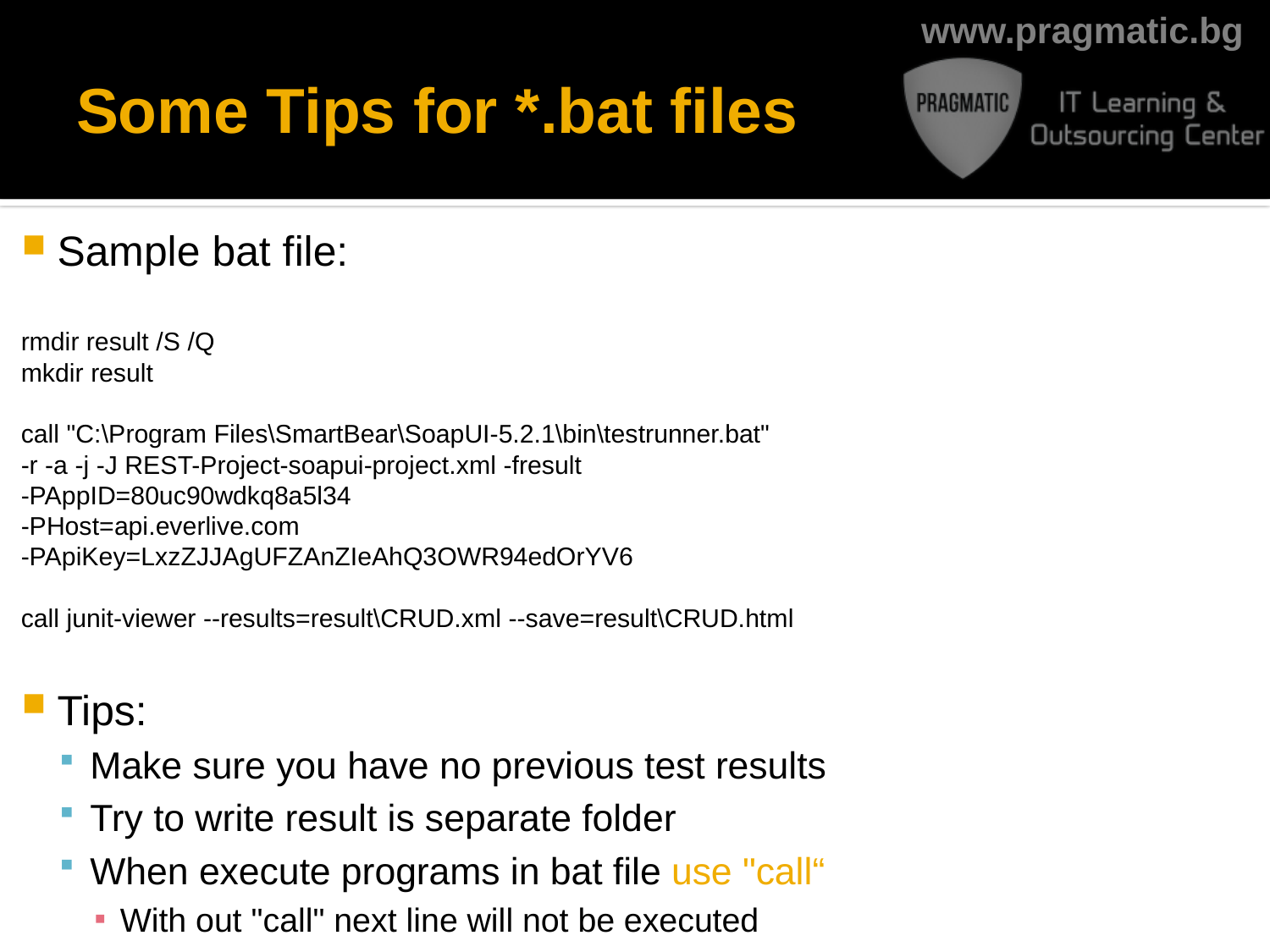

# Some Tips for *.bat files
Sample bat file:

rmdir result /S /Q
mkdir result

call "C:\Program Files\SmartBear\SoapUI-5.2.1\bin\testrunner.bat"
-r -a -j -J REST-Project-soapui-project.xml -fresult
-PAppID=80uc90wdkq8a5l34
-PHost=api.everlive.com
-PApiKey=LxzZJJAgUFZAnZIeAhQ3OWR94edOrYV6

call junit-viewer --results=result\CRUD.xml --save=result\CRUD.html

Tips:
Make sure you have no previous test results
Try to write result is separate folder
When execute programs in bat file use "call“
With out "call" next line will not be executed